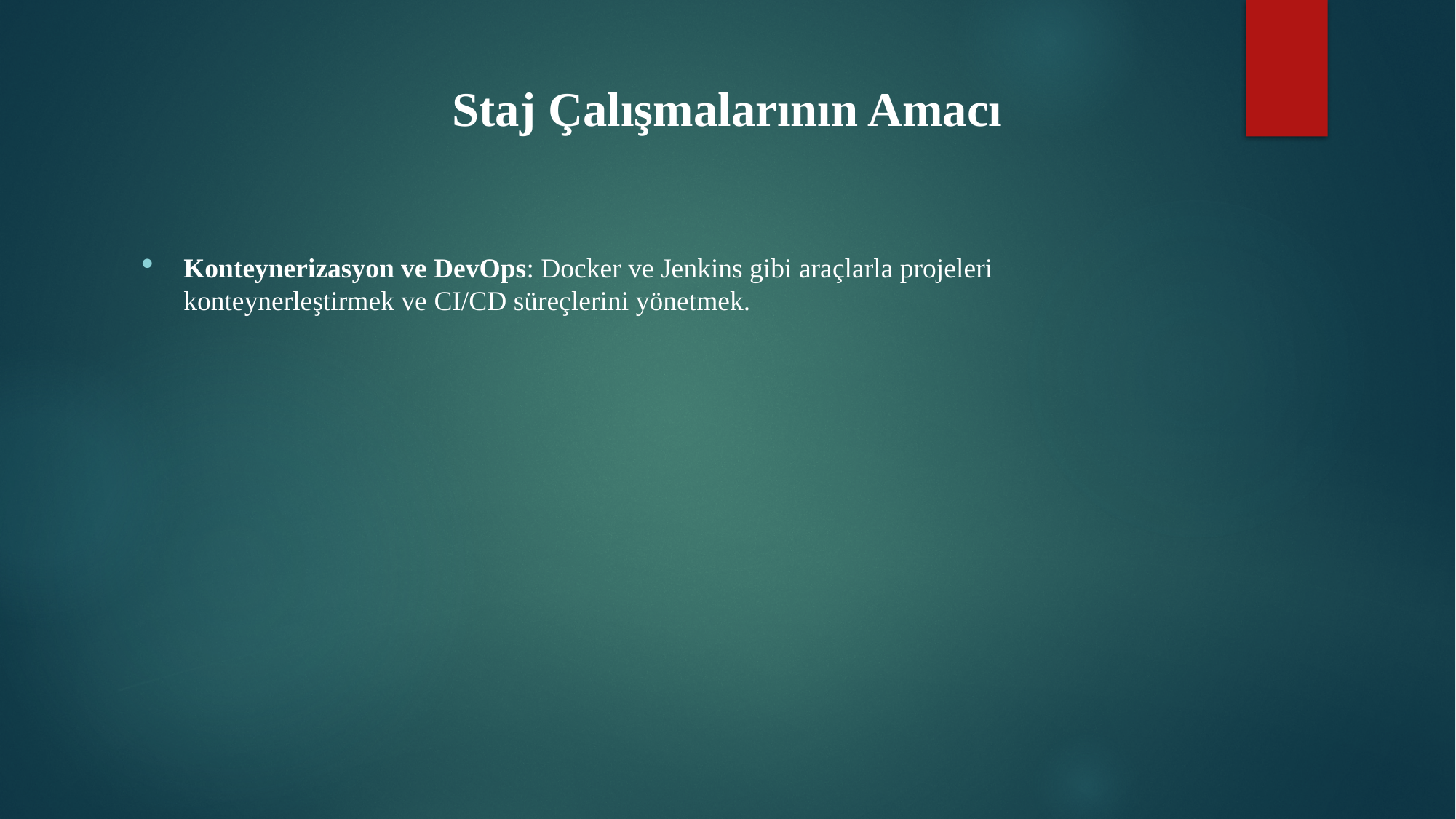

Staj Çalışmalarının Amacı
Konteynerizasyon ve DevOps: Docker ve Jenkins gibi araçlarla projeleri konteynerleştirmek ve CI/CD süreçlerini yönetmek.